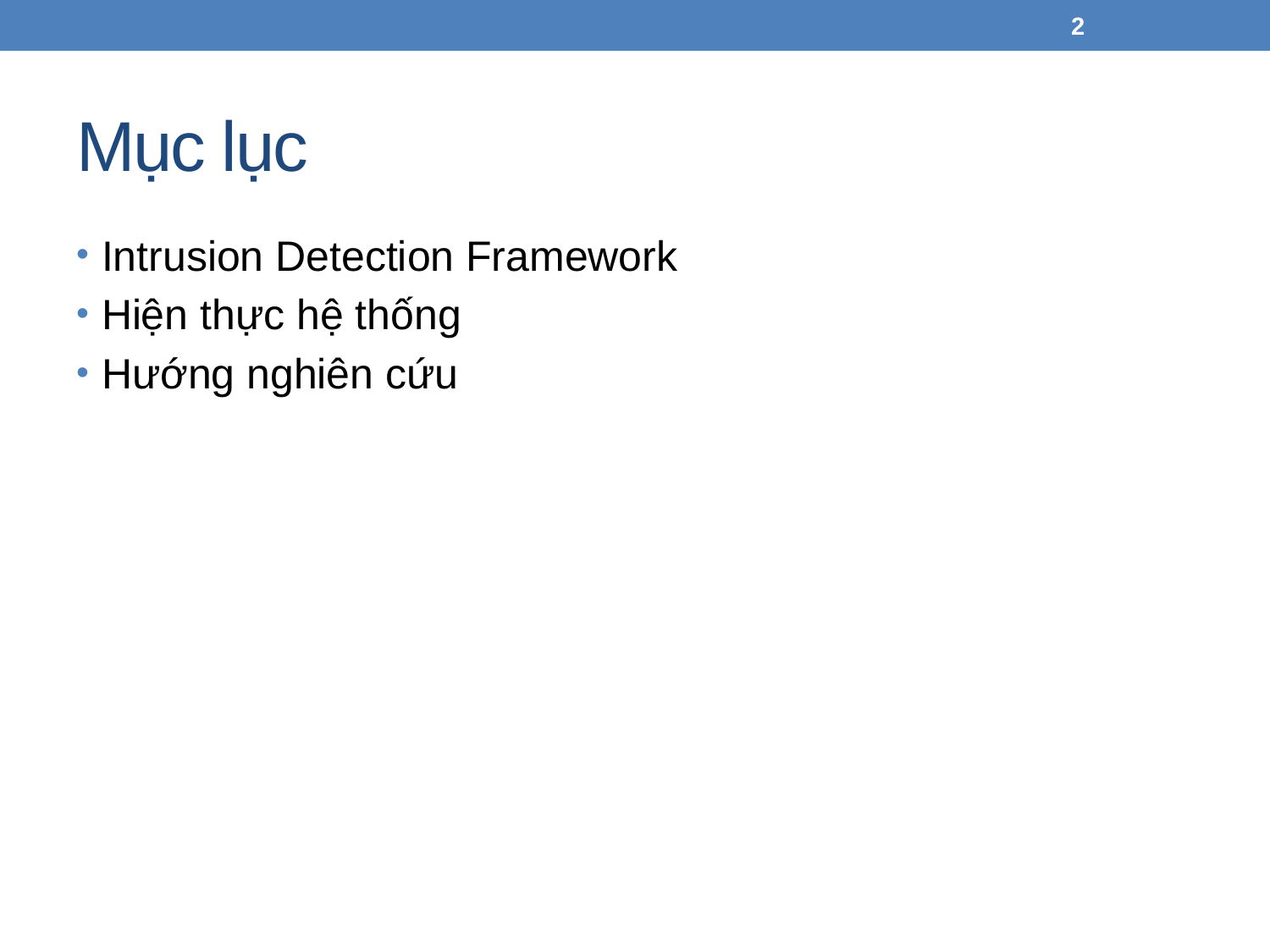

2
# Mục lục
Intrusion Detection Framework
Hiện thực hệ thống
Hướng nghiên cứu